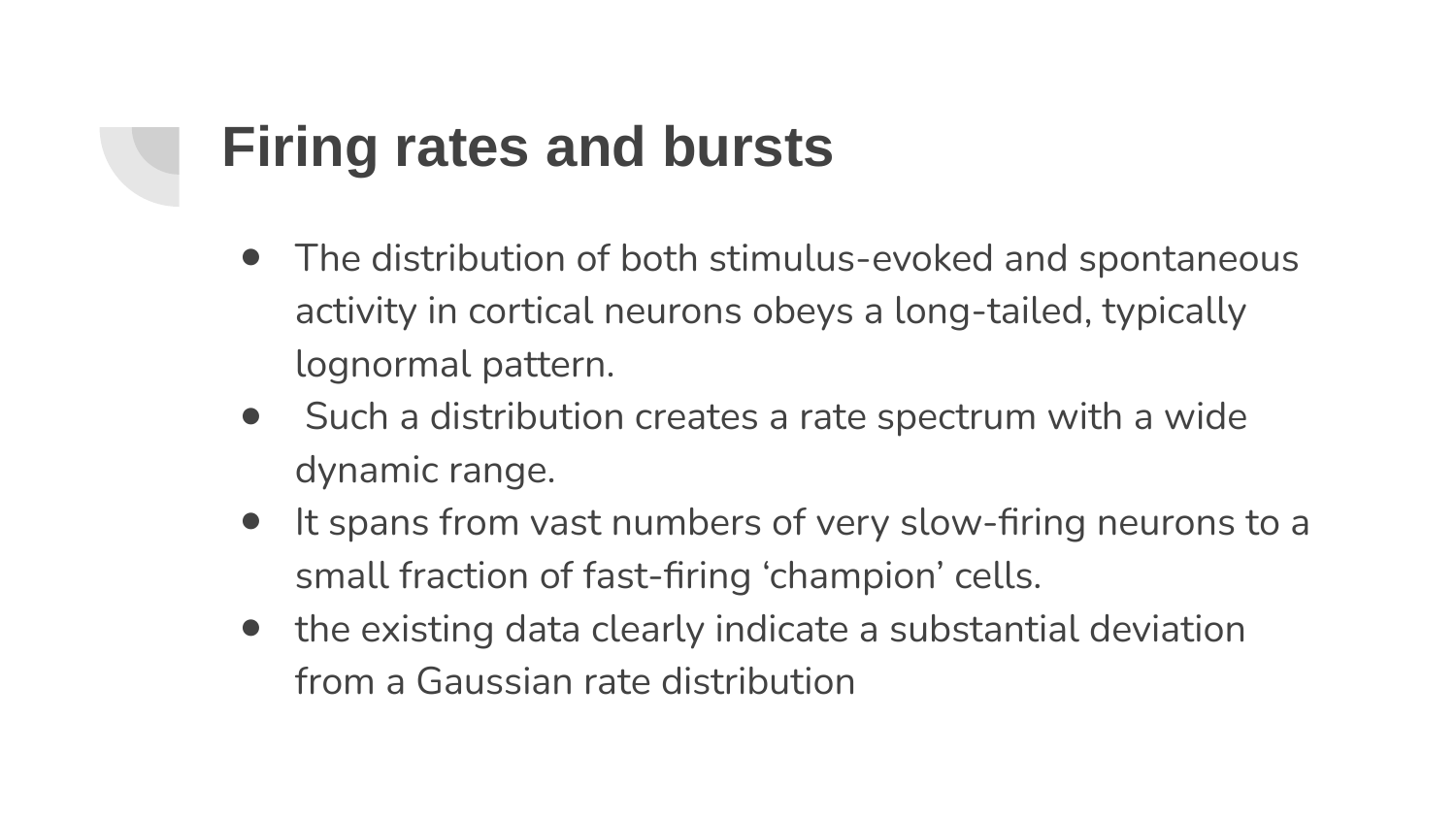

# Firing rates and bursts
The distribution of both stimulus-evoked and spontaneous activity in cortical neurons obeys a long-tailed, typically lognormal pattern.
 Such a distribution creates a rate spectrum with a wide dynamic range.
It spans from vast numbers of very slow-firing neurons to a small fraction of fast-firing ‘champion’ cells.
the existing data clearly indicate a substantial deviation from a Gaussian rate distribution